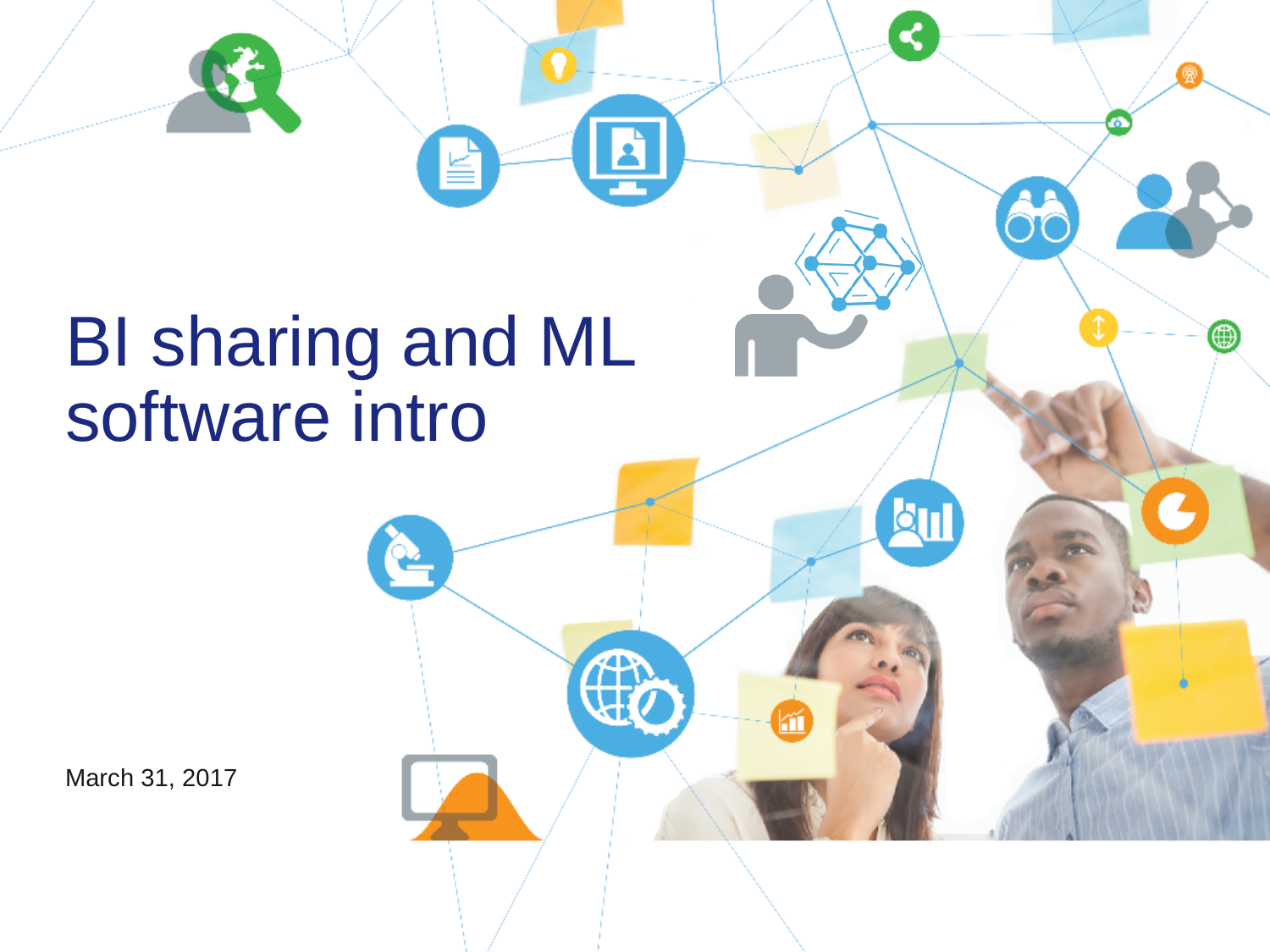

# BI sharing and ML software intro
March 31, 2017